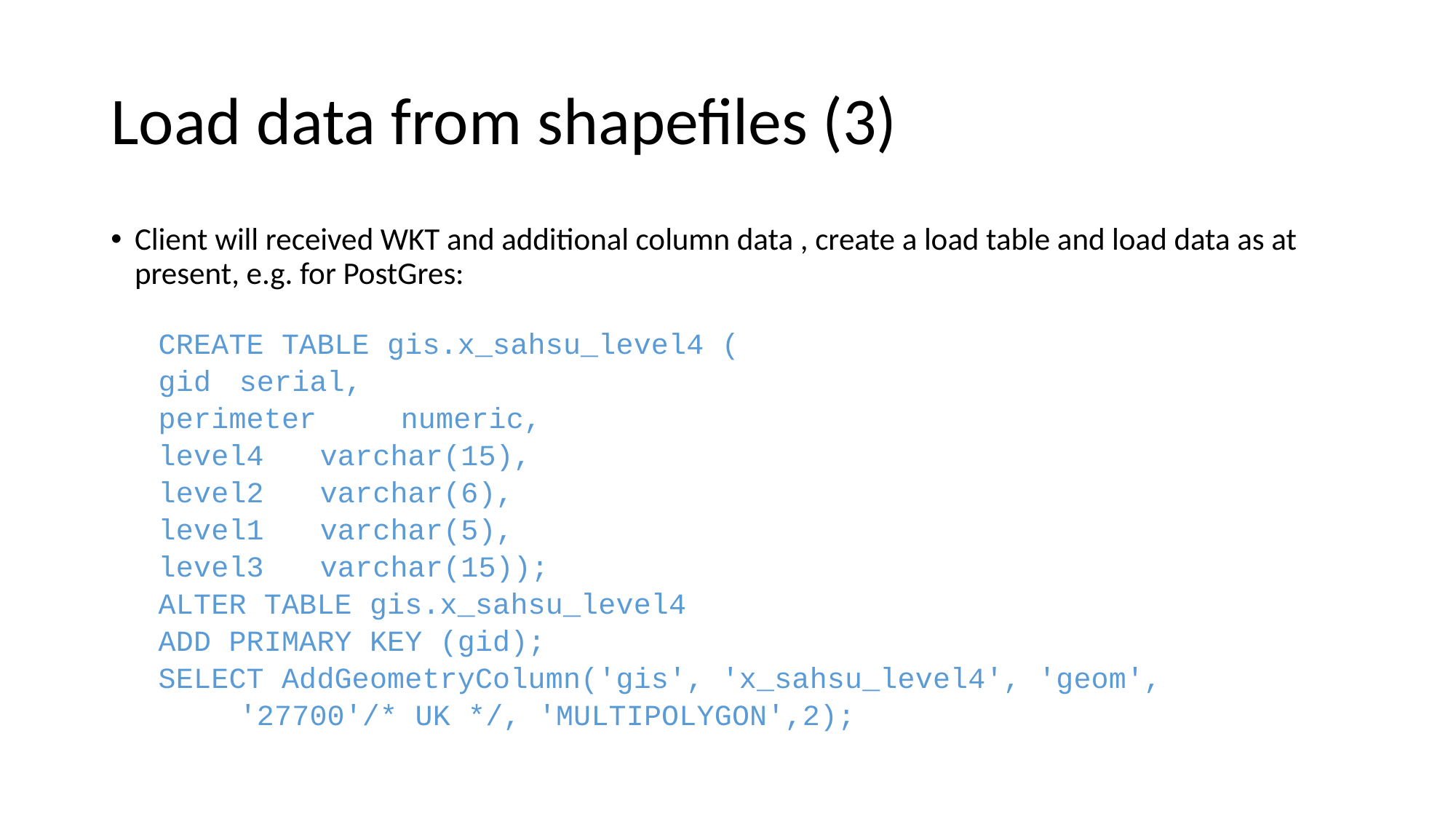

# Load data from shapefiles (3)
Client will received WKT and additional column data , create a load table and load data as at present, e.g. for PostGres:

CREATE TABLE gis.x_sahsu_level4 (
	gid 	serial,
	perimeter 	numeric,
	level4 	varchar(15),
	level2 	varchar(6),
	level1 	varchar(5),
	level3 	varchar(15));
ALTER TABLE gis.x_sahsu_level4
	ADD PRIMARY KEY (gid);
SELECT AddGeometryColumn('gis', 'x_sahsu_level4', 'geom',
 			'27700'/* UK */, 'MULTIPOLYGON',2);